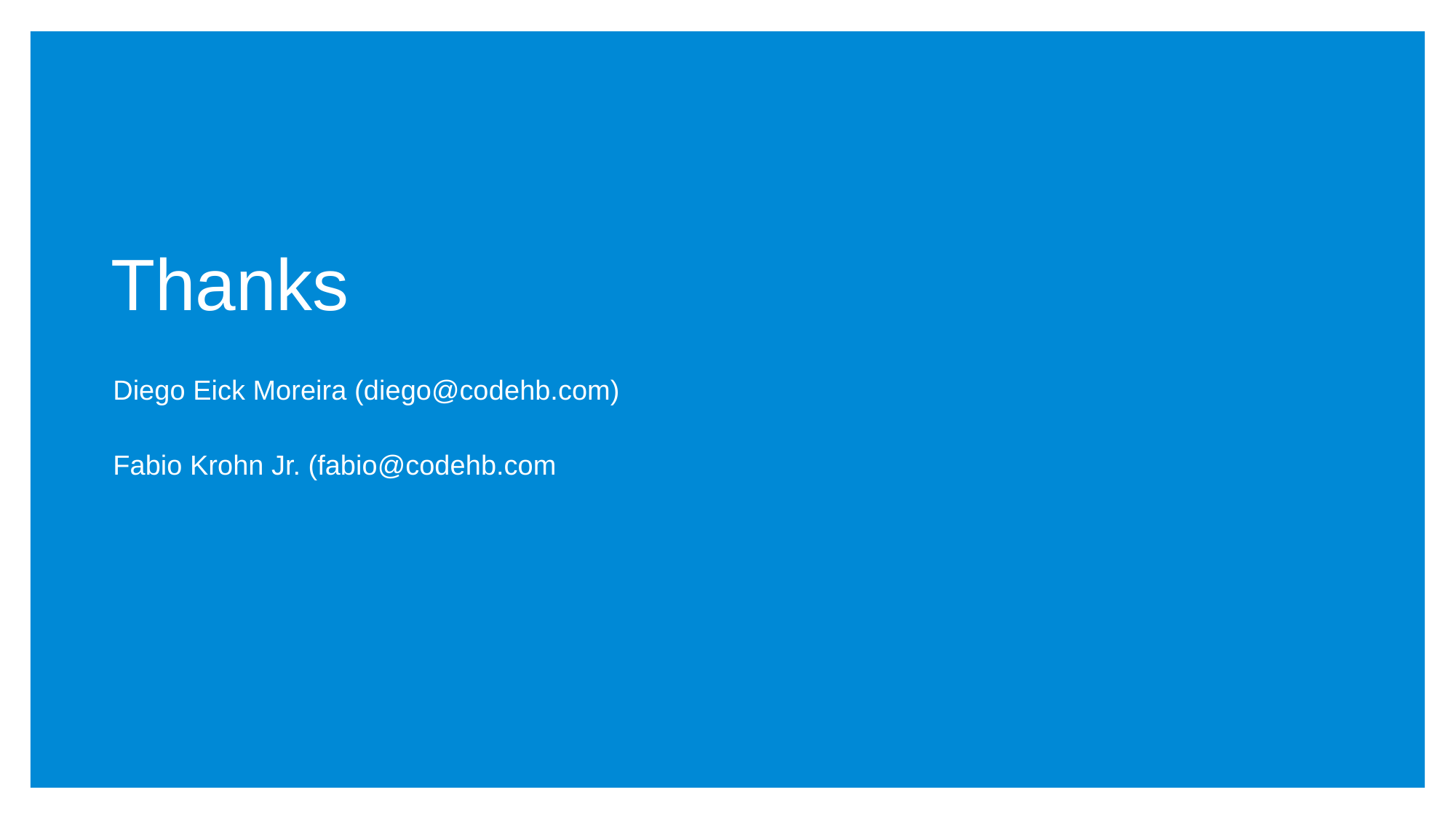

# Thanks
Diego Eick Moreira (diego@codehb.com)
Fabio Krohn Jr. (fabio@codehb.com